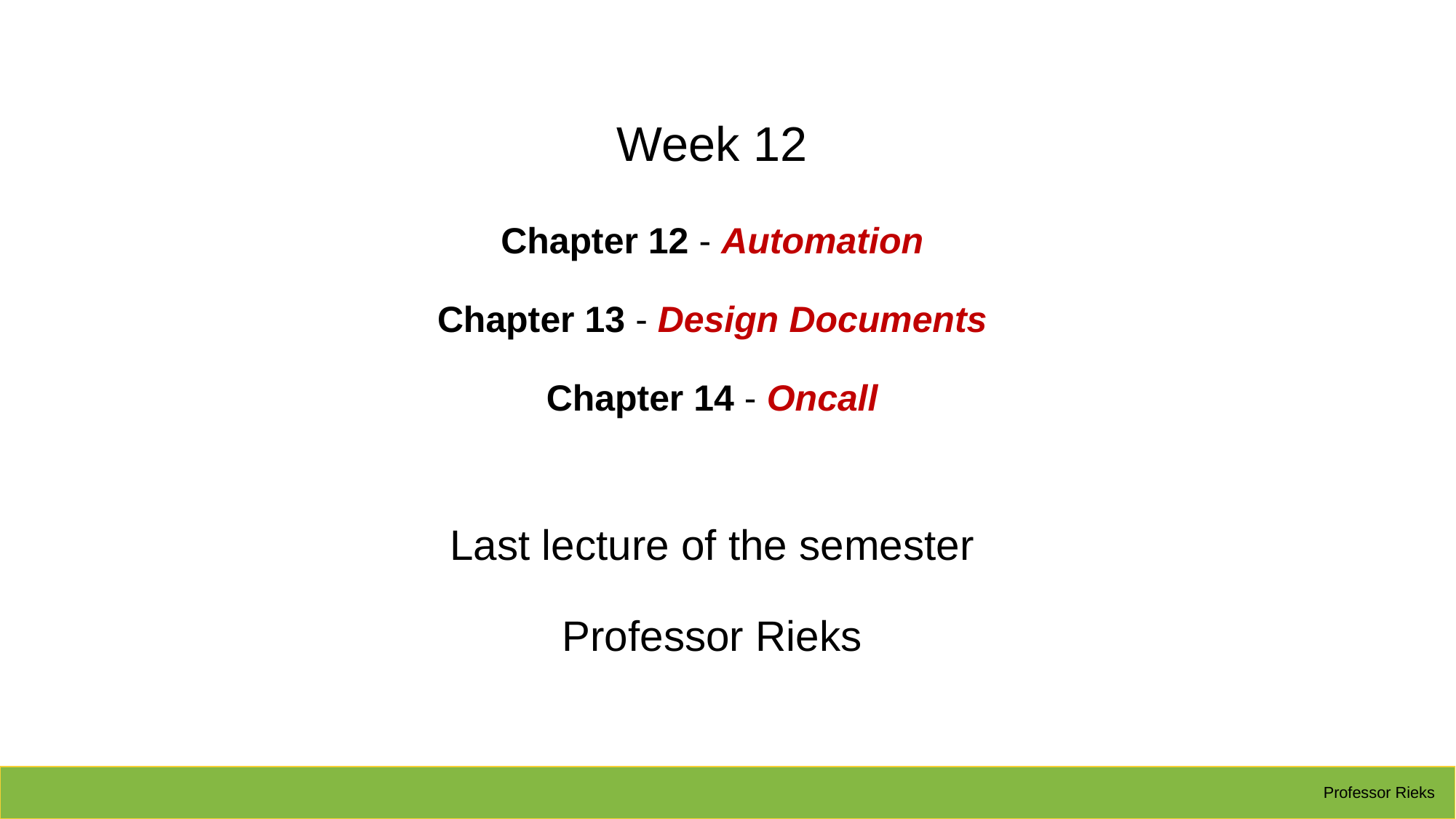

Week 12
Chapter 12 - Automation
Chapter 13 - Design Documents
Chapter 14 - Oncall
Last lecture of the semester
Professor Rieks